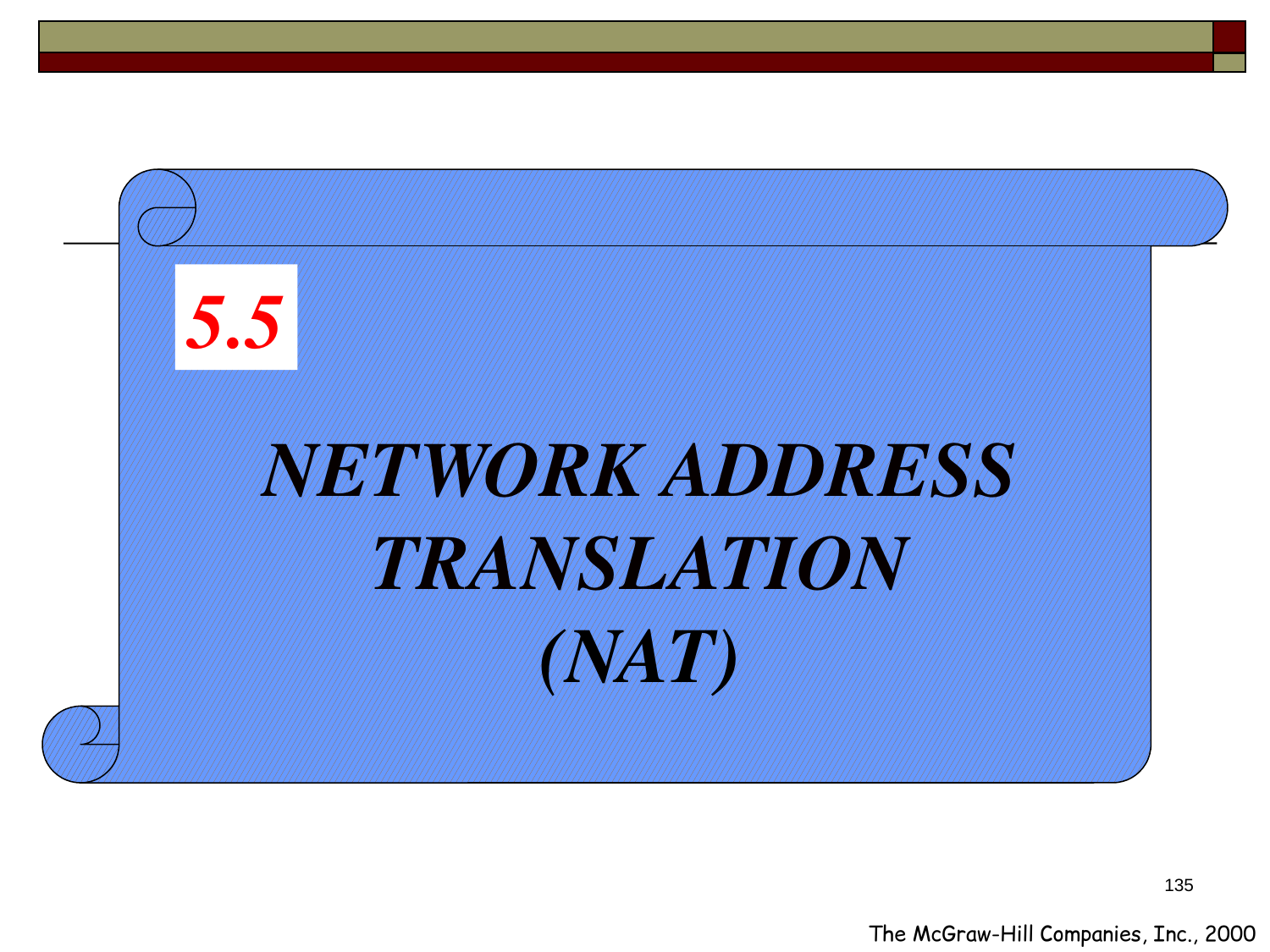

5.5
NETWORK ADDRESS
TRANSLATION
(NAT)
135
The McGraw-Hill Companies, Inc., 2000